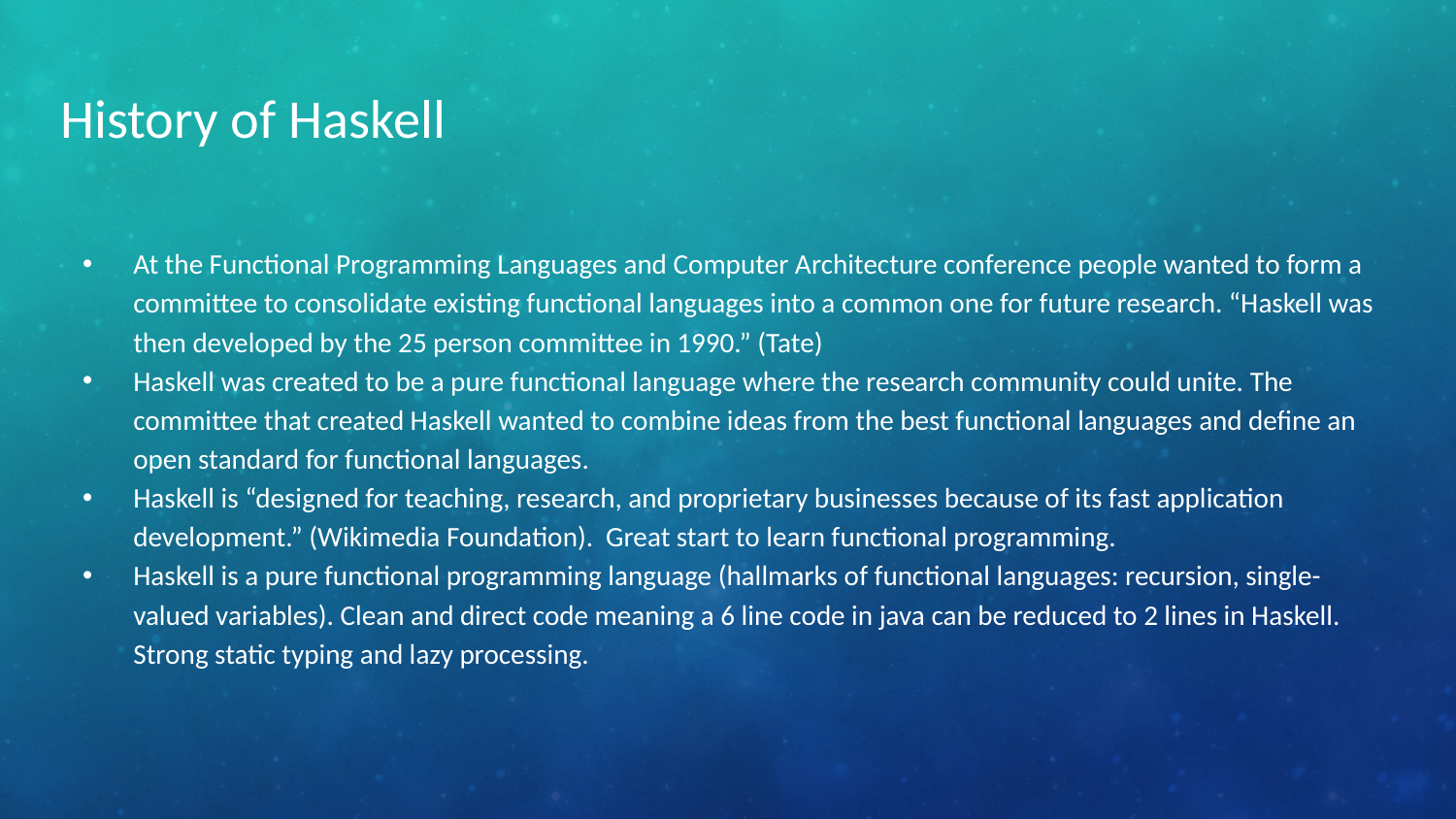

# History of Haskell
At the Functional Programming Languages and Computer Architecture conference people wanted to form a committee to consolidate existing functional languages into a common one for future research. “Haskell was then developed by the 25 person committee in 1990.” (Tate)
Haskell was created to be a pure functional language where the research community could unite. The committee that created Haskell wanted to combine ideas from the best functional languages and define an open standard for functional languages.
Haskell is “designed for teaching, research, and proprietary businesses because of its fast application development.” (Wikimedia Foundation).  Great start to learn functional programming.
Haskell is a pure functional programming language (hallmarks of functional languages: recursion, single-valued variables). Clean and direct code meaning a 6 line code in java can be reduced to 2 lines in Haskell. Strong static typing and lazy processing.